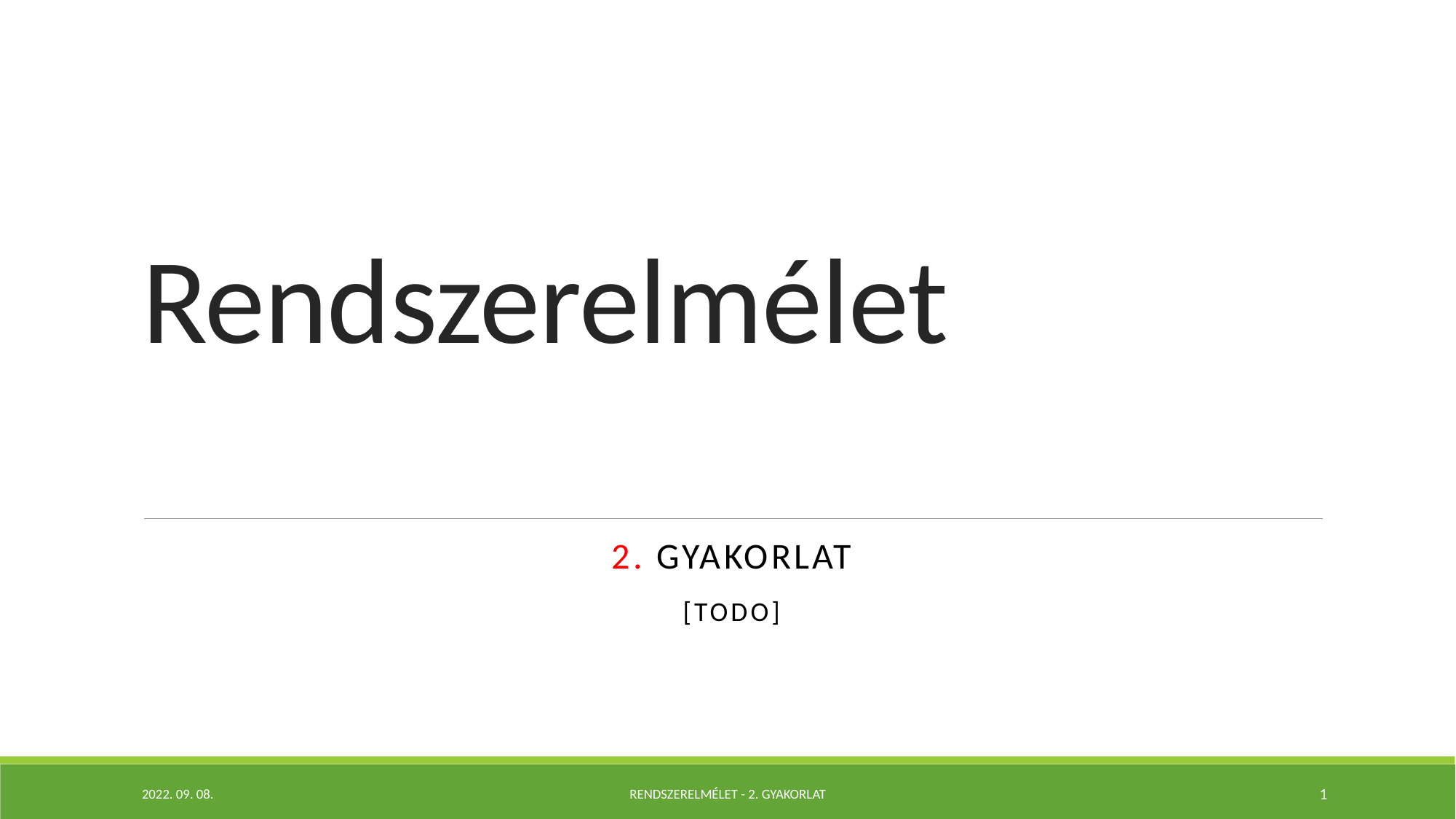

# Rendszerelmélet
2. GYAKORLAT
[TODO]
2022. 09. 08.
Rendszerelmélet - 2. Gyakorlat
1